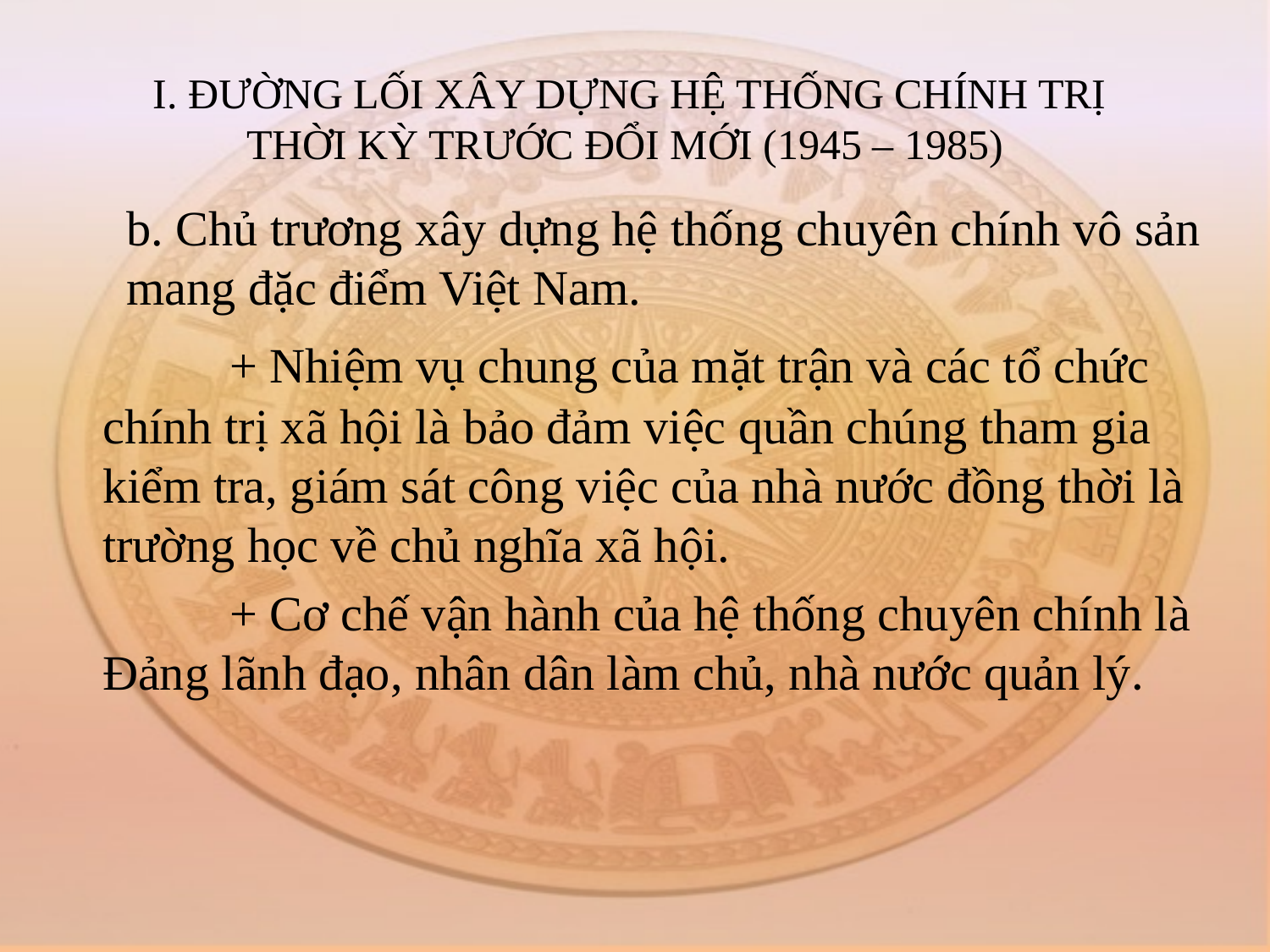

# I. ĐƯỜNG LỐI XÂY DỰNG HỆ THỐNG CHÍNH TRỊ THỜI KỲ TRƯỚC ĐỔI MỚI (1945 – 1985)
	b. Chủ trương xây dựng hệ thống chuyên chính vô sản mang đặc điểm Việt Nam.
		+ Nhiệm vụ chung của mặt trận và các tổ chức chính trị xã hội là bảo đảm việc quần chúng tham gia kiểm tra, giám sát công việc của nhà nước đồng thời là trường học về chủ nghĩa xã hội.
		+ Cơ chế vận hành của hệ thống chuyên chính là Đảng lãnh đạo, nhân dân làm chủ, nhà nước quản lý.